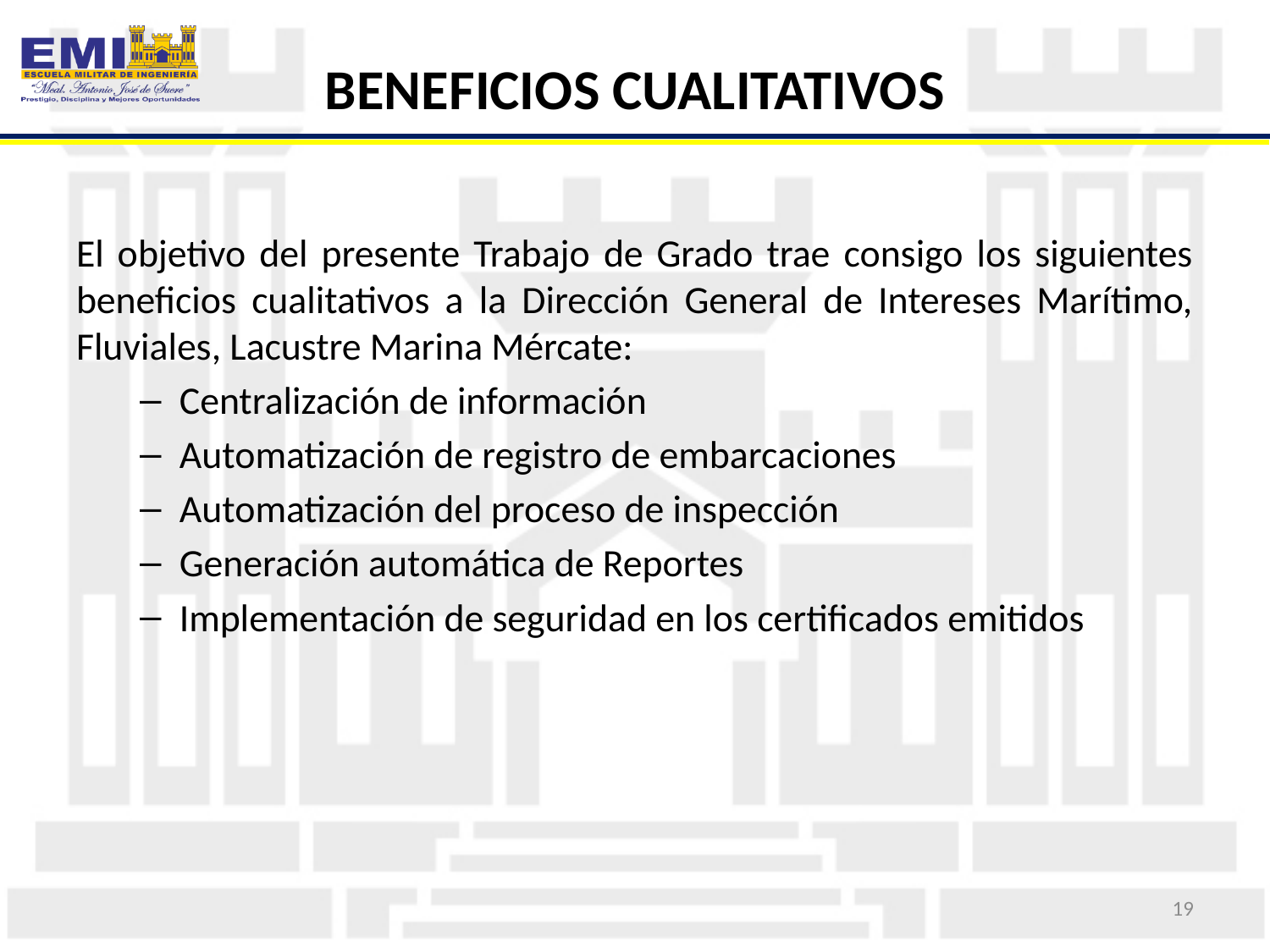

# BENEFICIOS CUALITATIVOS
El objetivo del presente Trabajo de Grado trae consigo los siguientes beneficios cualitativos a la Dirección General de Intereses Marítimo, Fluviales, Lacustre Marina Mércate:
Centralización de información
Automatización de registro de embarcaciones
Automatización del proceso de inspección
Generación automática de Reportes
Implementación de seguridad en los certificados emitidos

19